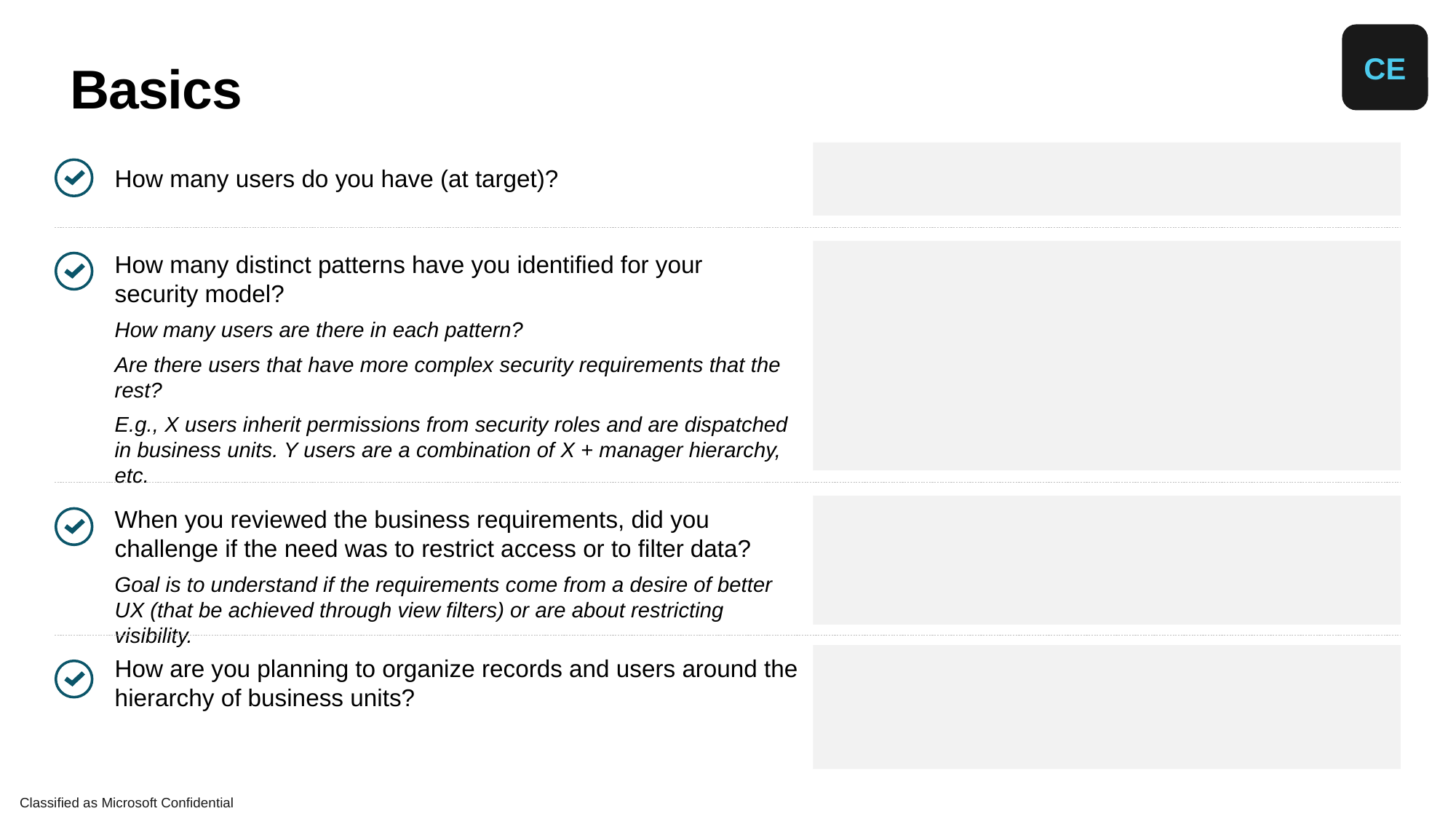

CE
# Basics
How many users do you have (at target)?

How many distinct patterns have you identified for your
security model?
How many users are there in each pattern?
Are there users that have more complex security requirements that the rest?
E.g., X users inherit permissions from security roles and are dispatched in business units. Y users are a combination of X + manager hierarchy, etc.

When you reviewed the business requirements, did you challenge if the need was to restrict access or to filter data?
Goal is to understand if the requirements come from a desire of better UX (that be achieved through view filters) or are about restricting visibility.

How are you planning to organize records and users around the hierarchy of business units?